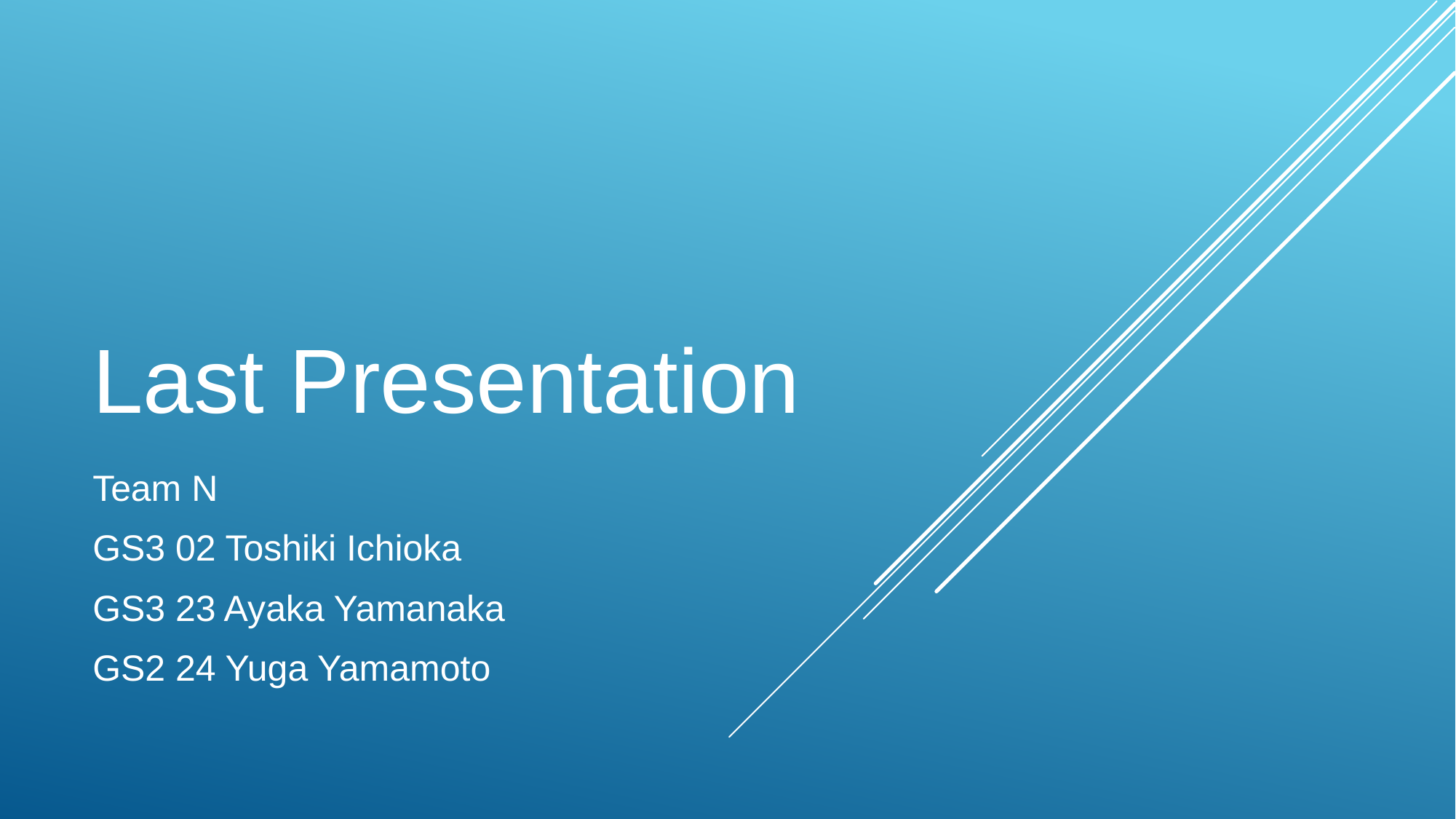

# Last Presentation
Team N
GS3 02 Toshiki Ichioka
GS3 23 Ayaka Yamanaka
GS2 24 Yuga Yamamoto